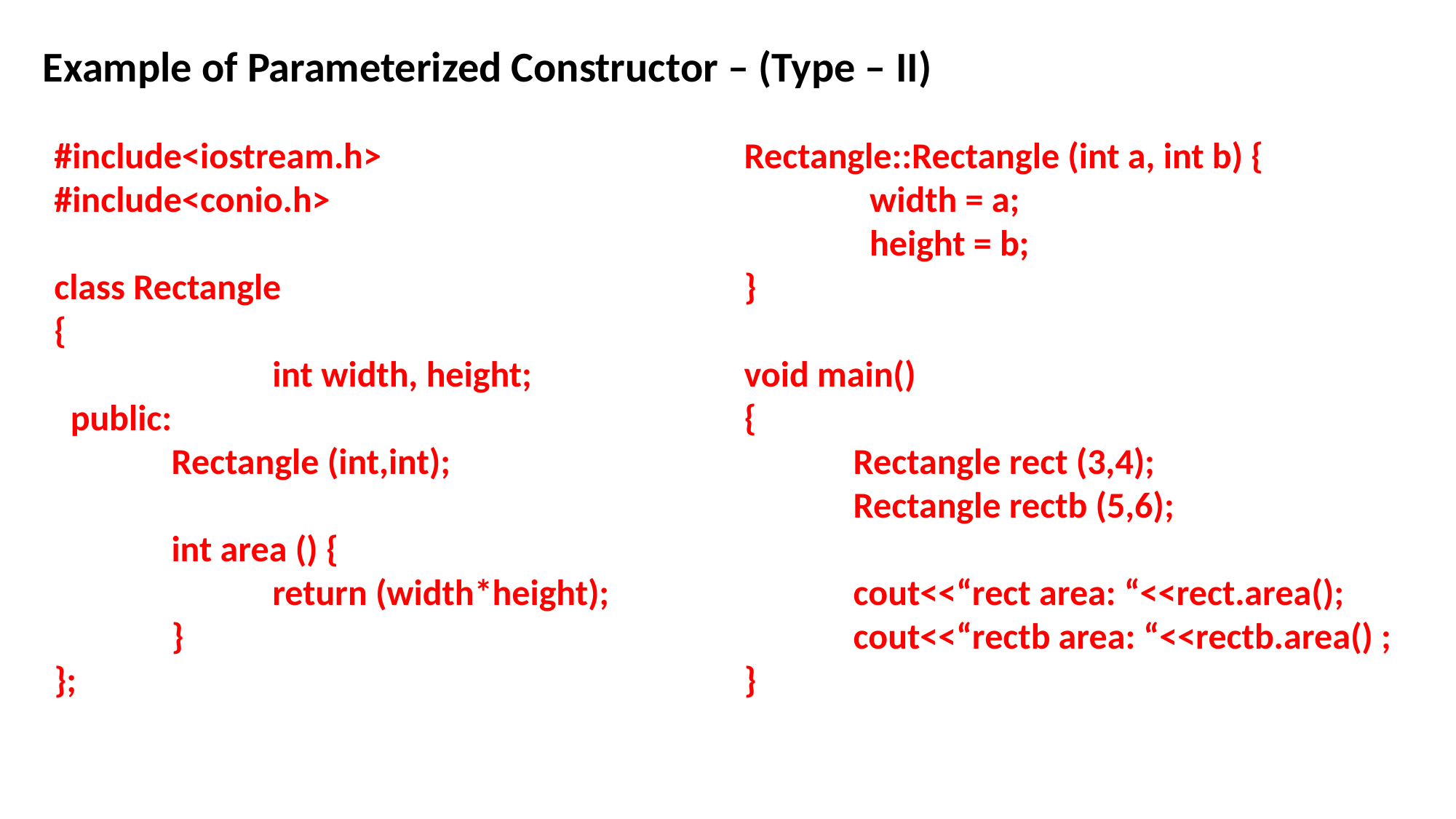

Example of Parameterized Constructor – (Type – II)
#include<iostream.h>
#include<conio.h>

class Rectangle
{
		int width, height;
  public:
	 Rectangle (int,int);

	 int area () {
		return (width*height);
	 }
};

Rectangle::Rectangle (int a, int b) {
	  width = a;
	  height = b;
}

void main()
{
  	Rectangle rect (3,4);
	Rectangle rectb (5,6);

  	cout<<“rect area: “<<rect.area();
  	cout<<“rectb area: “<<rectb.area() ;
}